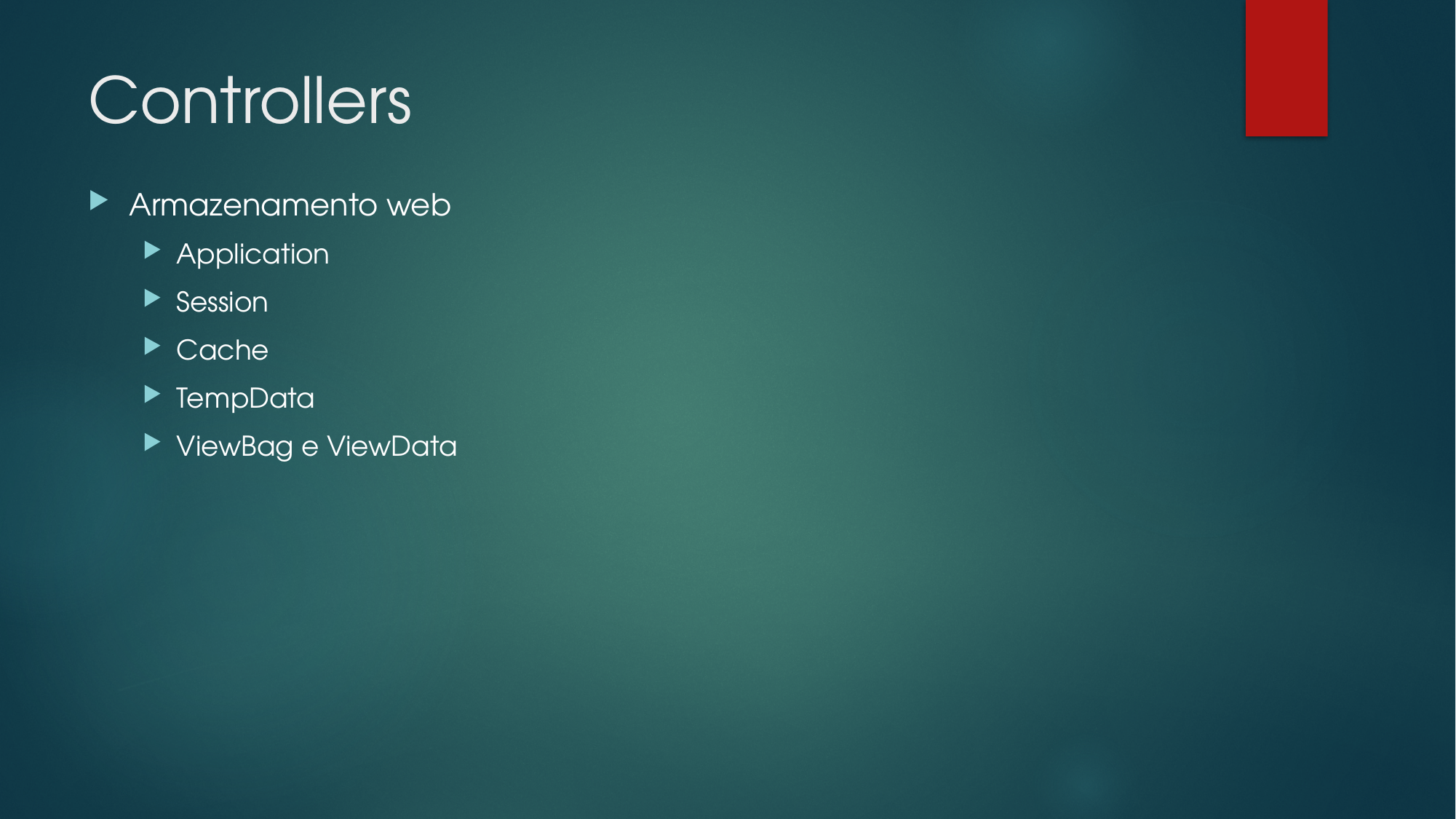

# Controllers
Armazenamento web
Application
Session
Cache
TempData
ViewBag e ViewData